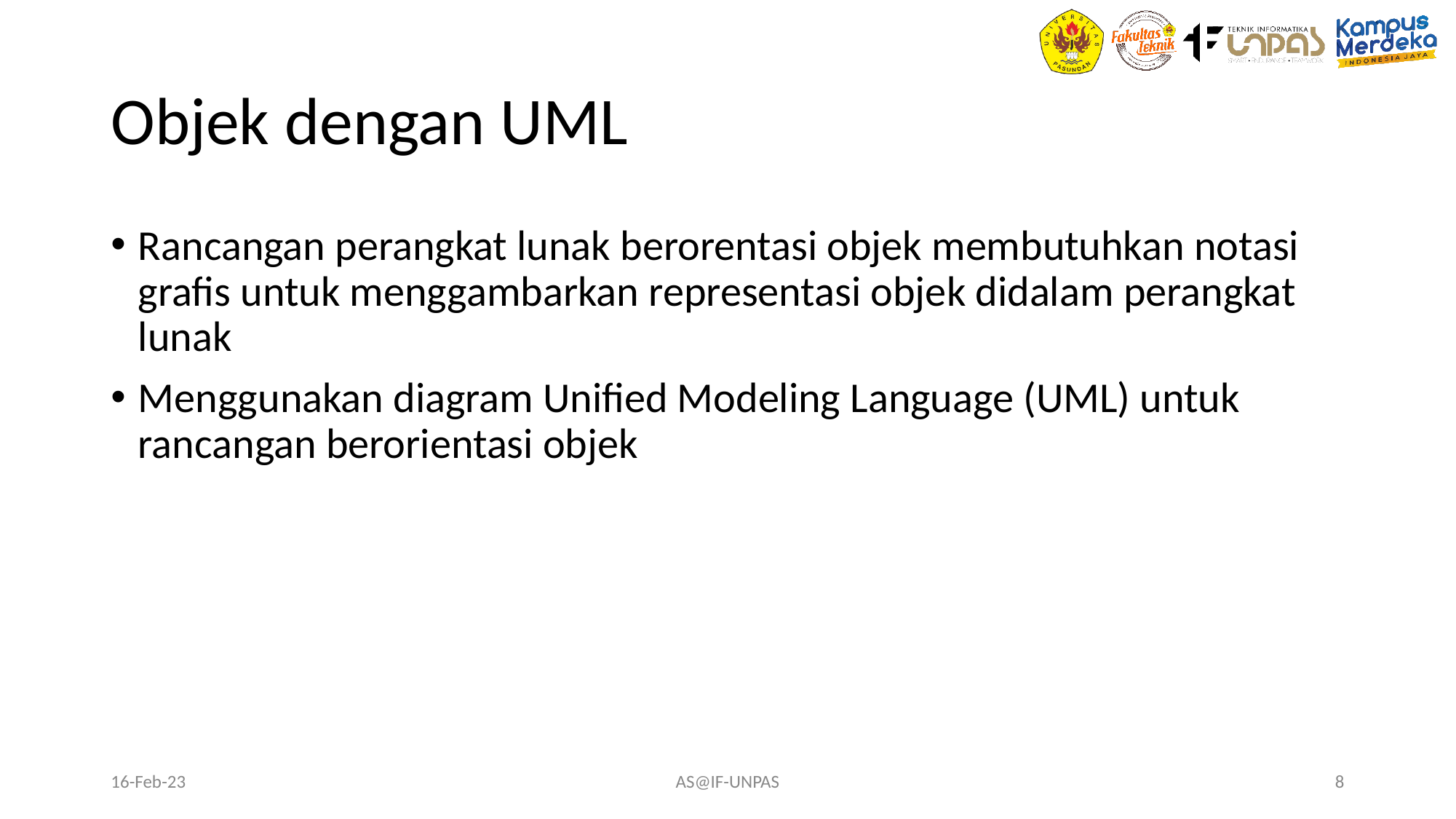

# Objek dengan UML
Rancangan perangkat lunak berorentasi objek membutuhkan notasi grafis untuk menggambarkan representasi objek didalam perangkat lunak
Menggunakan diagram Unified Modeling Language (UML) untuk rancangan berorientasi objek
16-Feb-23
AS@IF-UNPAS
8